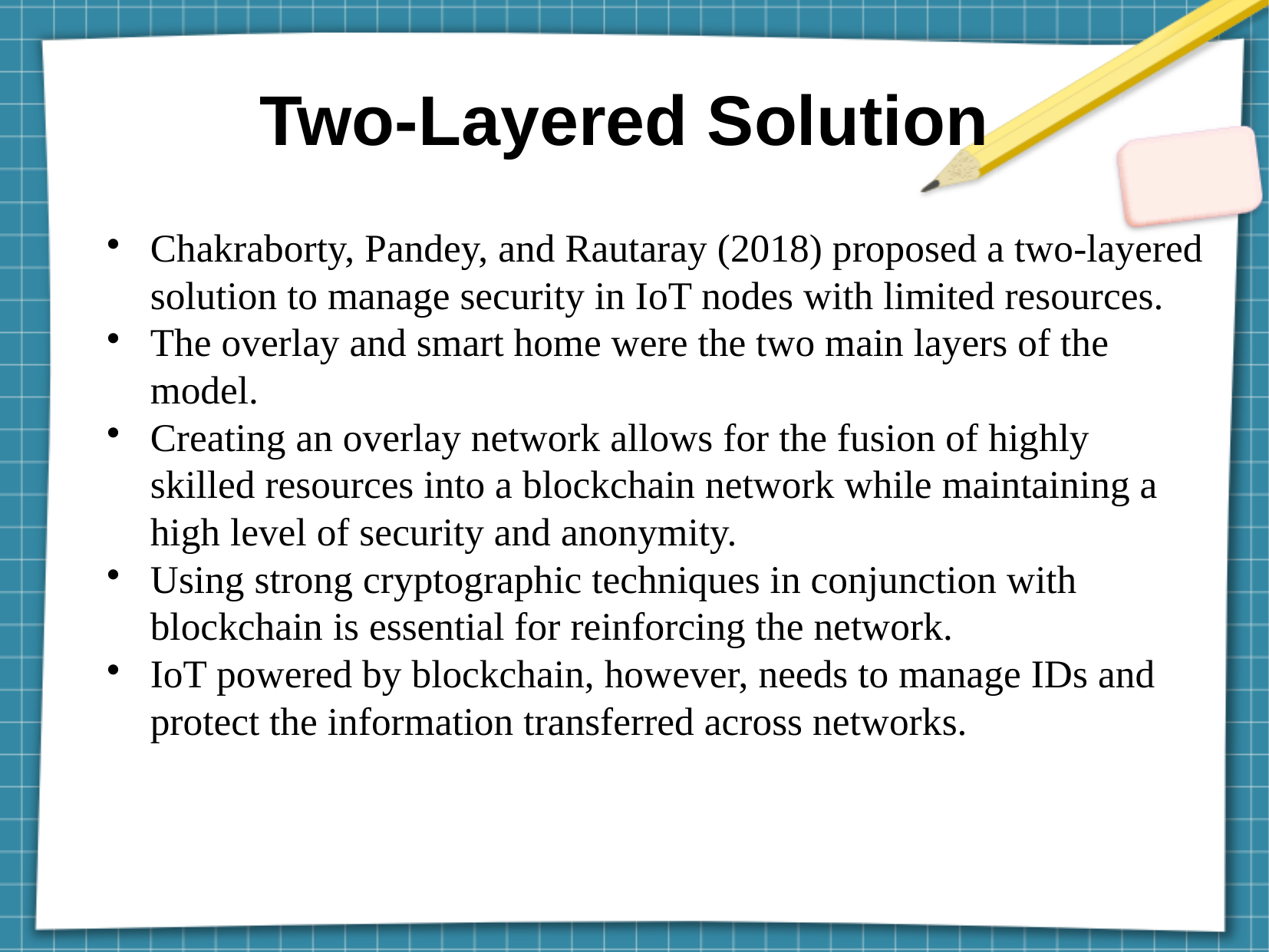

Two-Layered Solution
Chakraborty, Pandey, and Rautaray (2018) proposed a two-layered solution to manage security in IoT nodes with limited resources.
The overlay and smart home were the two main layers of the model.
Creating an overlay network allows for the fusion of highly skilled resources into a blockchain network while maintaining a high level of security and anonymity.
Using strong cryptographic techniques in conjunction with blockchain is essential for reinforcing the network.
IoT powered by blockchain, however, needs to manage IDs and protect the information transferred across networks.